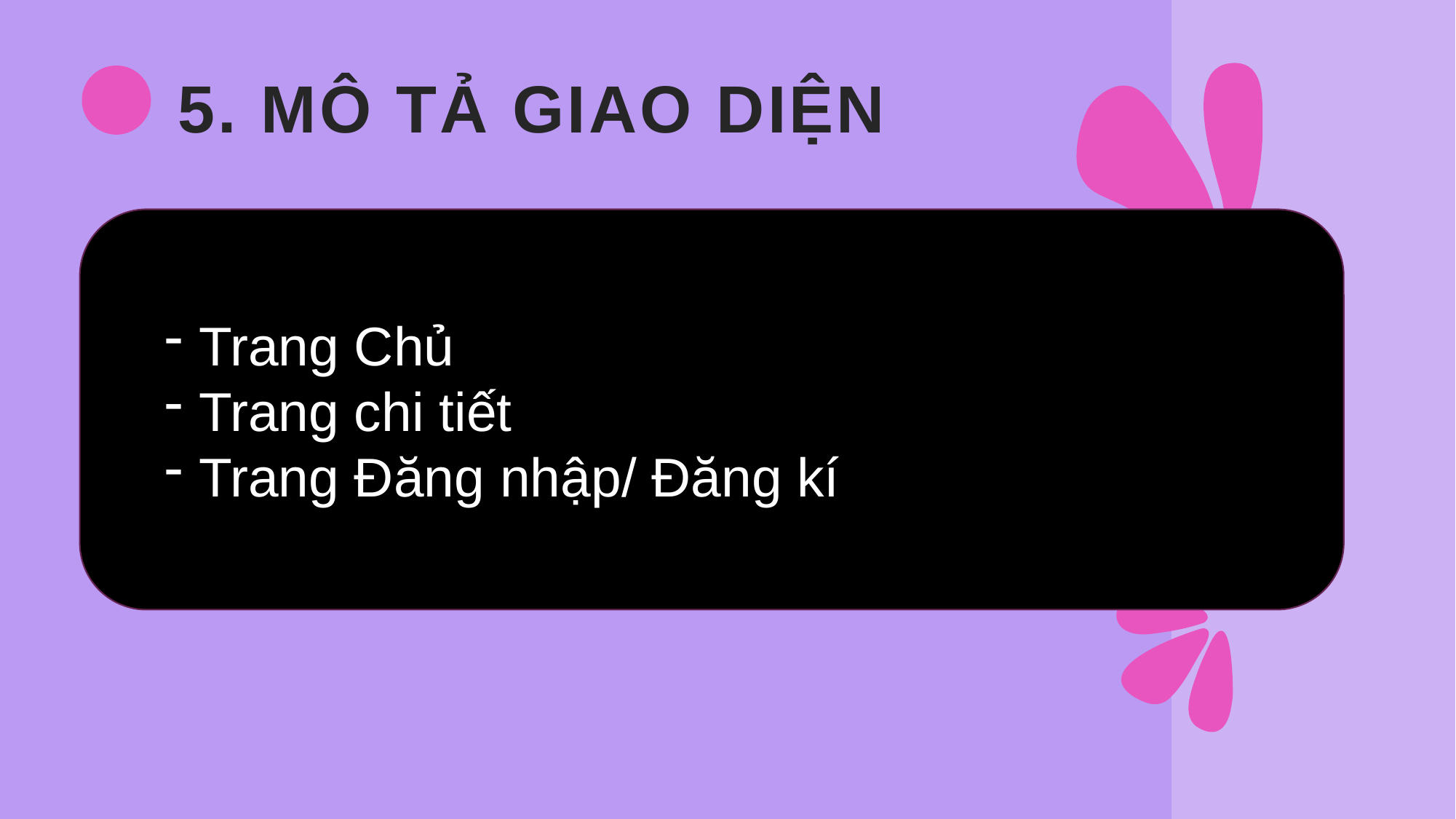

# 5. Mô tả giao diện
Trang Chủ
Trang chi tiết
Trang Đăng nhập/ Đăng kí